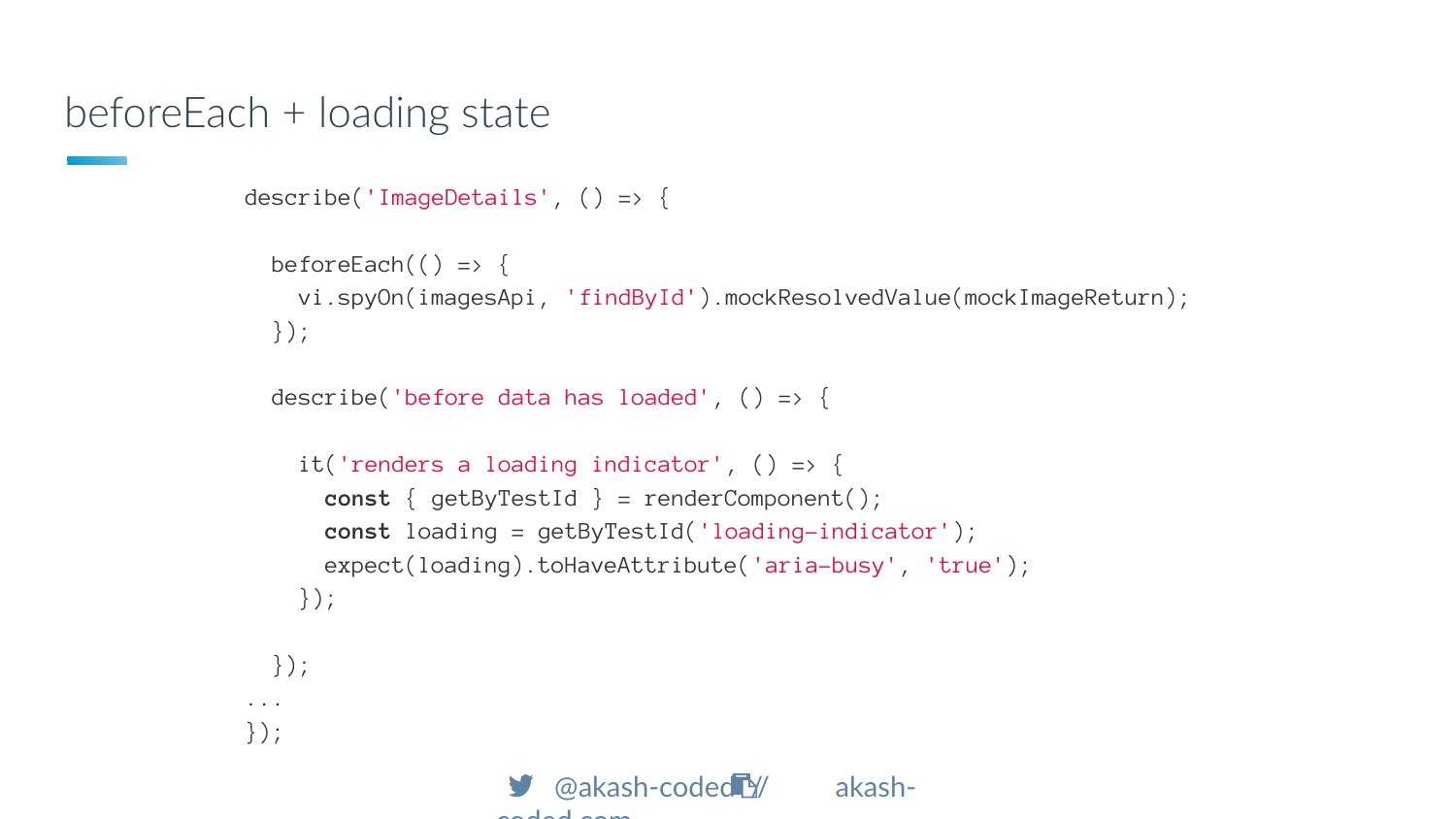

# beforeEach + loading state
describe('ImageDetails', () => {
  beforeEach(() => {
    vi.spyOn(imagesApi, 'findById').mockResolvedValue(mockImageReturn);
  });
  describe('before data has loaded', () => {
    it('renders a loading indicator', () => {
      const { getByTestId } = renderComponent();
      const loading = getByTestId('loading-indicator');
      expect(loading).toHaveAttribute('aria-busy', 'true');
    });
  });
...
});
        @akash-coded  //         akash-coded.com